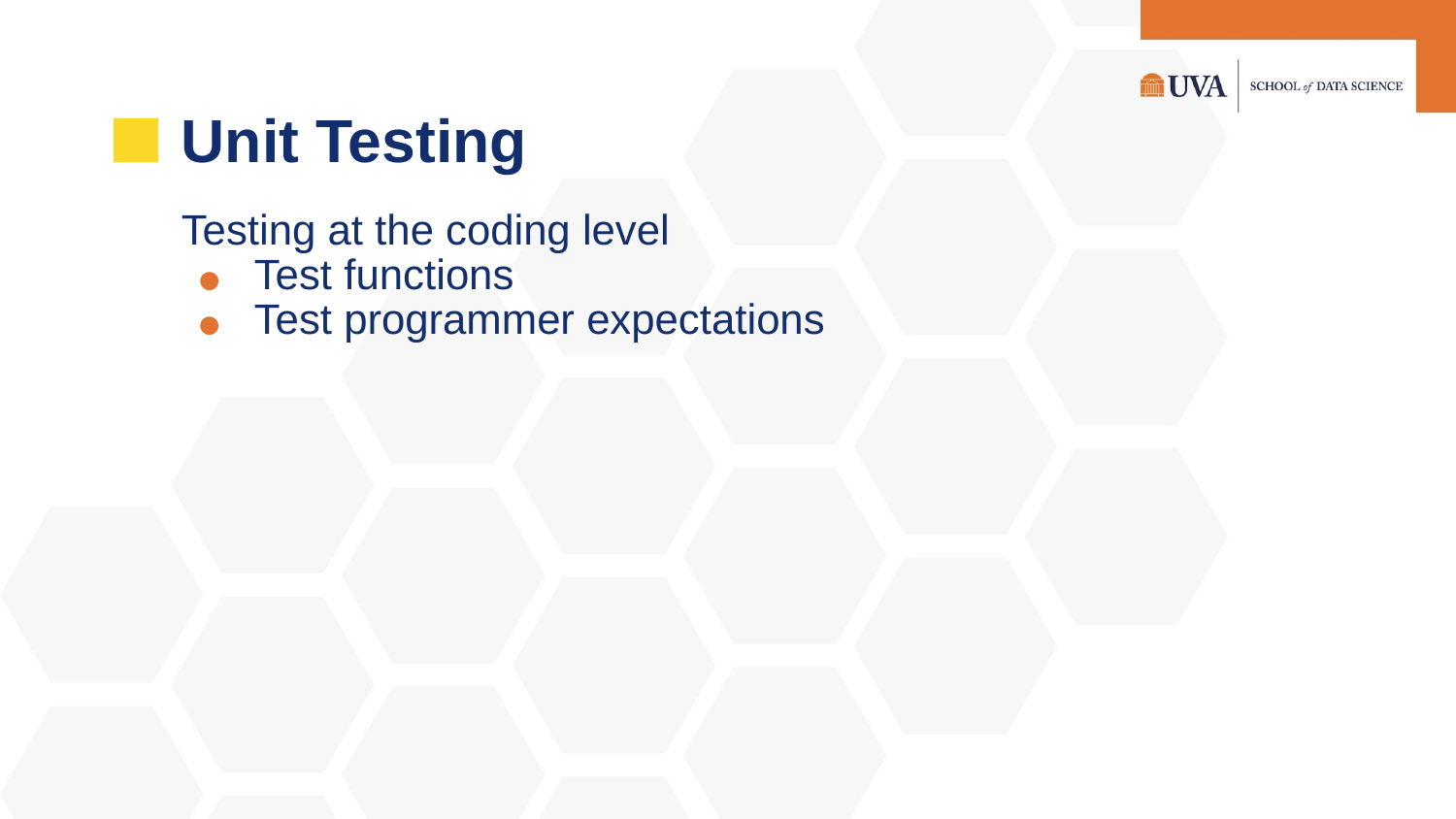

# Unit Testing
Testing at the coding level
Test functions
Test programmer expectations